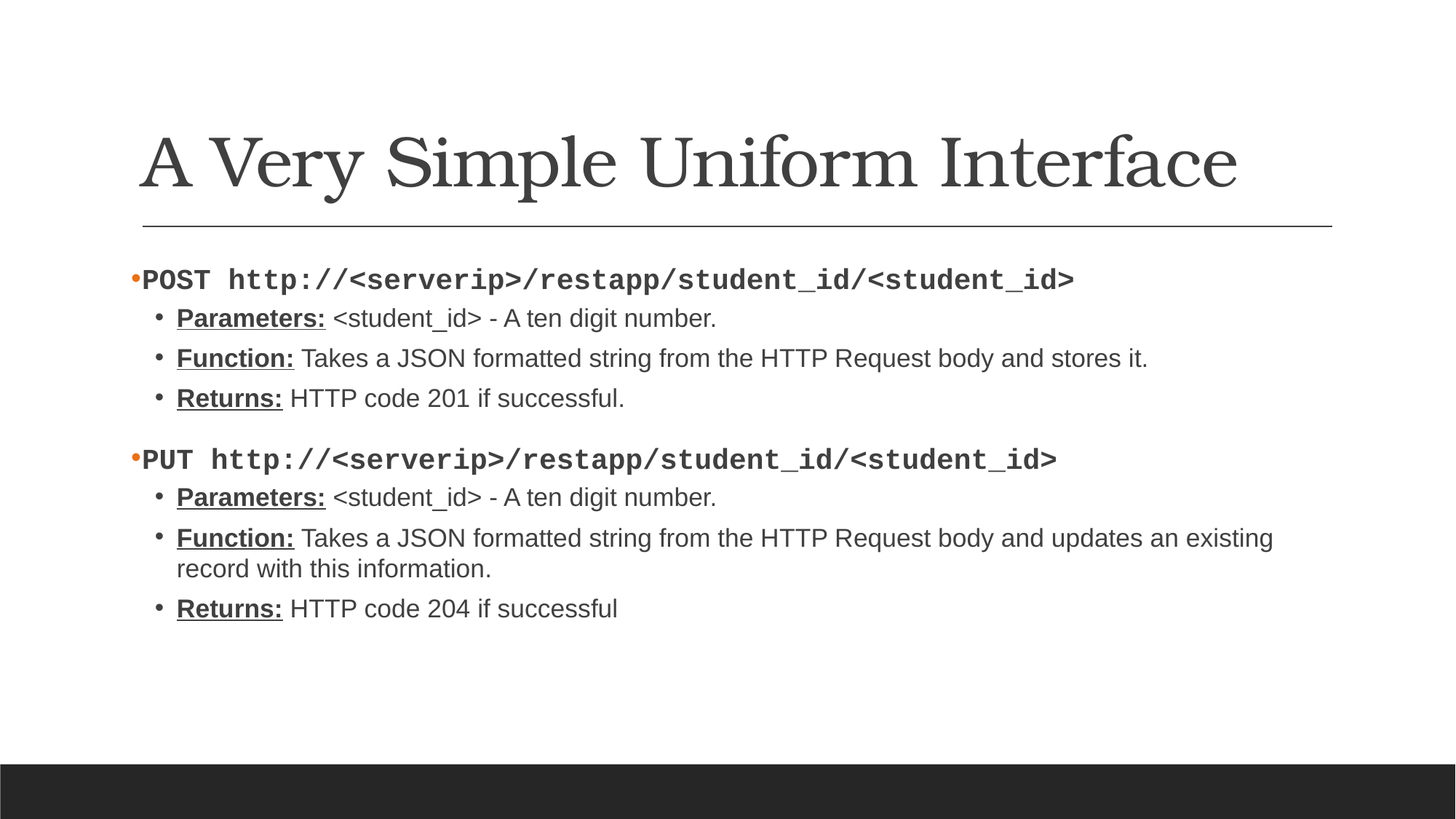

# A Very Simple Uniform Interface
POST http://<serverip>/restapp/student_id/<student_id>
Parameters: <student_id> - A ten digit number.
Function: Takes a JSON formatted string from the HTTP Request body and stores it.
Returns: HTTP code 201 if successful.
PUT http://<serverip>/restapp/student_id/<student_id>
Parameters: <student_id> - A ten digit number.
Function: Takes a JSON formatted string from the HTTP Request body and updates an existing record with this information.
Returns: HTTP code 204 if successful